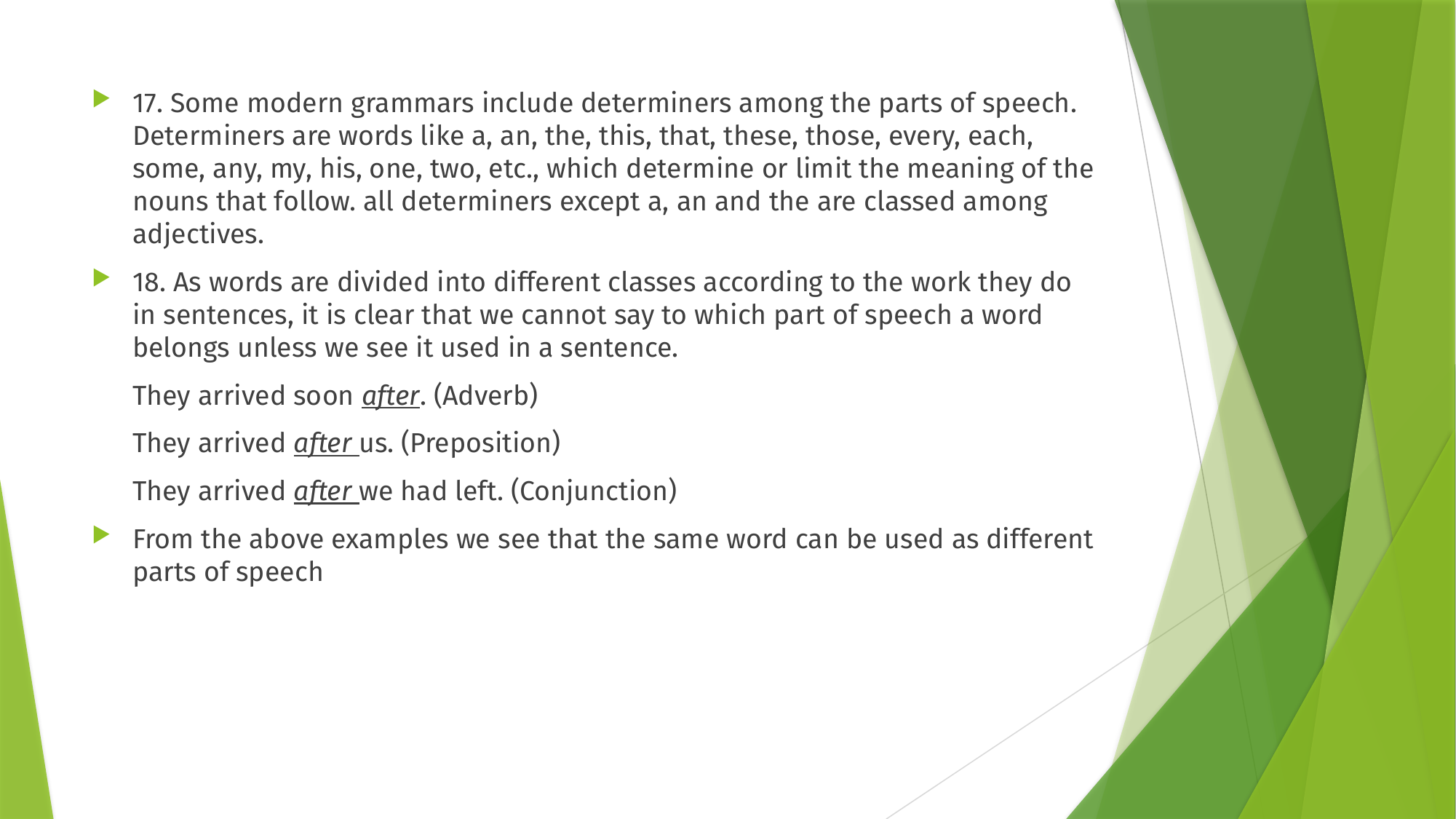

17. Some modern grammars include determiners among the parts of speech. Determiners are words like a, an, the, this, that, these, those, every, each, some, any, my, his, one, two, etc., which determine or limit the meaning of the nouns that follow. all determiners except a, an and the are classed among adjectives.
18. As words are divided into different classes according to the work they do in sentences, it is clear that we cannot say to which part of speech a word belongs unless we see it used in a sentence.
	They arrived soon after. (Adverb)
	They arrived after us. (Preposition)
	They arrived after we had left. (Conjunction)
From the above examples we see that the same word can be used as different parts of speech